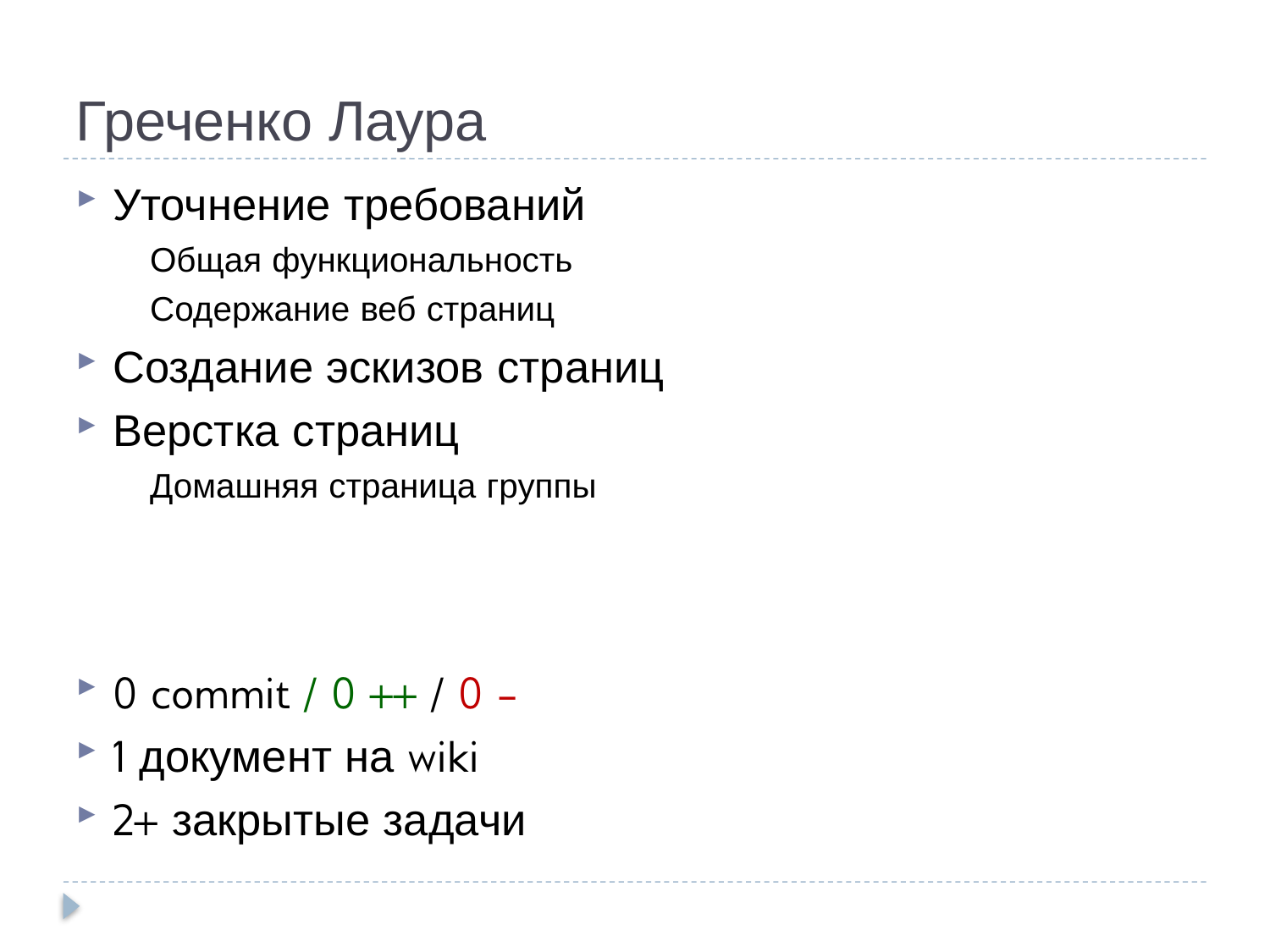

# Греченко Лаура
Уточнение требований
Общая функциональность
Содержание веб страниц
Создание эскизов страниц
Верстка страниц
Домашняя страница группы

0 commit / 0 ++ / 0 –
1 документ на wiki
2+ закрытые задачи